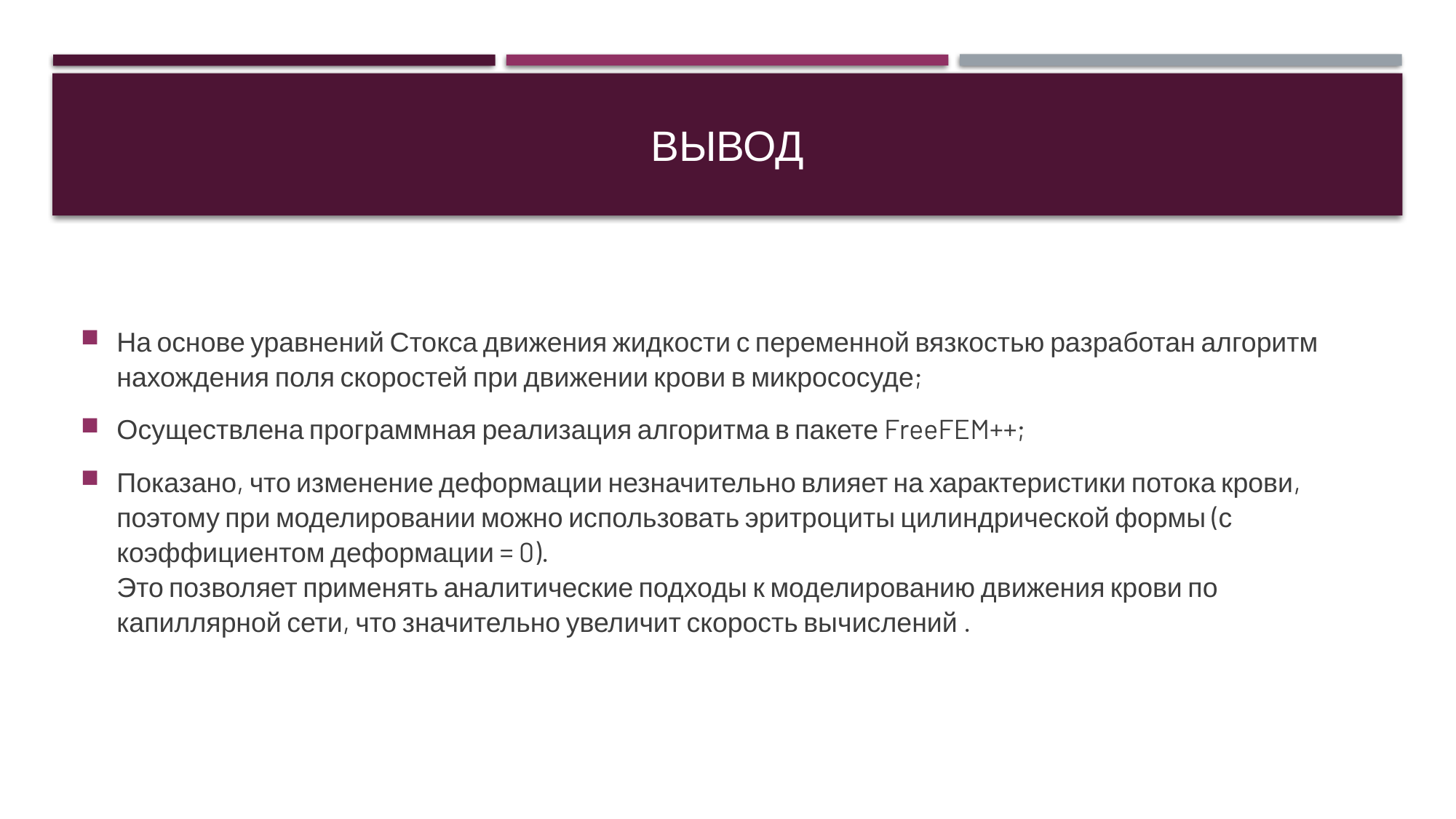

# Вывод
На основе уравнений Стокса движения жидкости с переменной вязкостью разработан алгоритм нахождения поля скоростей при движении крови в микрососуде;
Осуществлена программная реализация алгоритма в пакете FreeFEM++;
Показано, что изменение деформации незначительно влияет на характеристики потока крови, поэтому при моделировании можно использовать эритроциты цилиндрической формы (с коэффициентом деформации = 0).
Это позволяет применять аналитические подходы к моделированию движения крови по капиллярной сети, что значительно увеличит скорость вычислений .